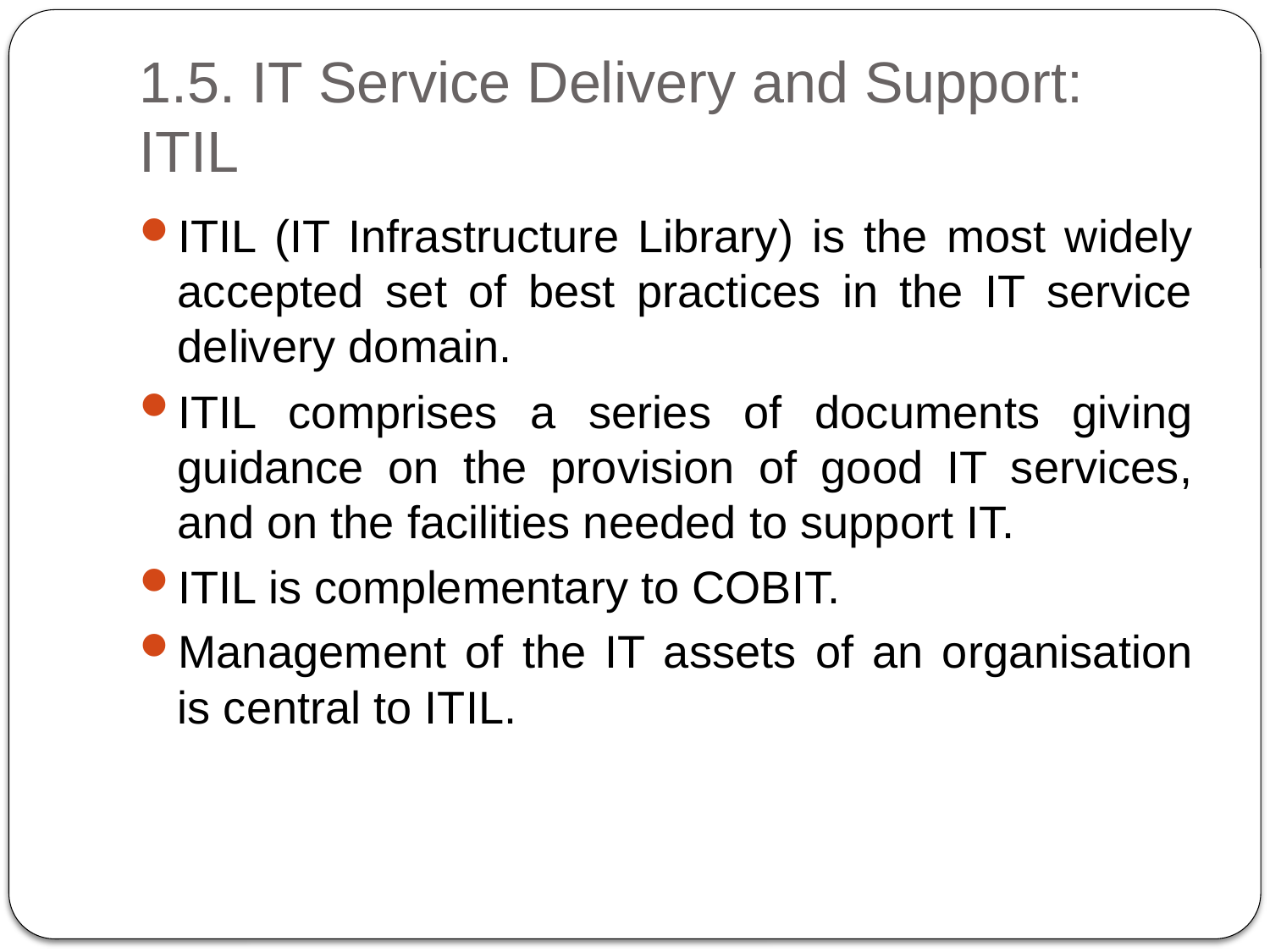

# 1.5. IT Service Delivery and Support: ITIL
ITIL (IT Infrastructure Library) is the most widely accepted set of best practices in the IT service delivery domain.
ITIL comprises a series of documents giving guidance on the provision of good IT services, and on the facilities needed to support IT.
ITIL is complementary to COBIT.
Management of the IT assets of an organisation is central to ITIL.